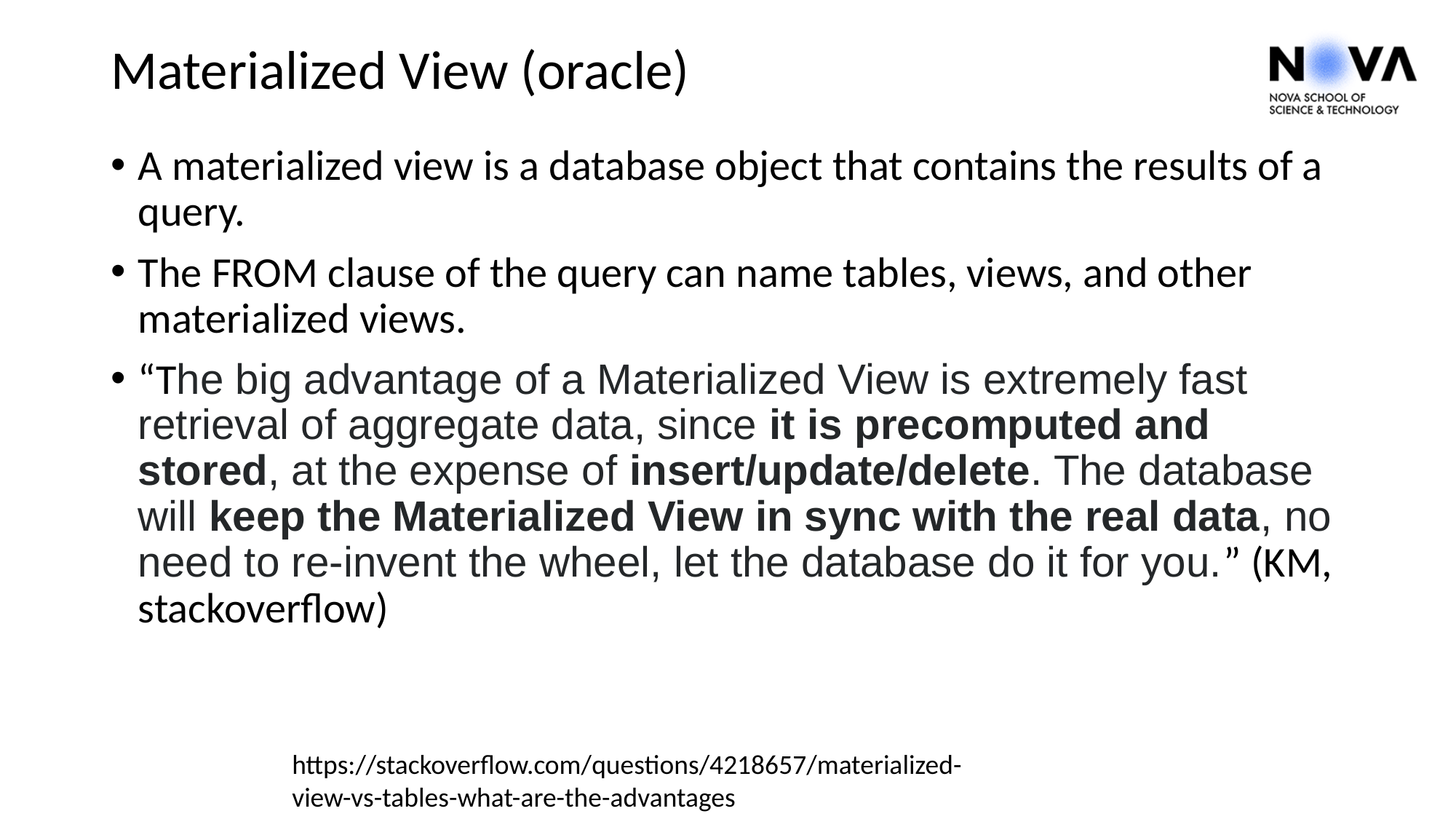

# Materialized View (oracle)
A materialized view is a database object that contains the results of a query.
The FROM clause of the query can name tables, views, and other materialized views.
“The big advantage of a Materialized View is extremely fast retrieval of aggregate data, since it is precomputed and stored, at the expense of insert/update/delete. The database will keep the Materialized View in sync with the real data, no need to re-invent the wheel, let the database do it for you.” (KM, stackoverflow)

https://stackoverflow.com/questions/4218657/materialized-view-vs-tables-what-are-the-advantages